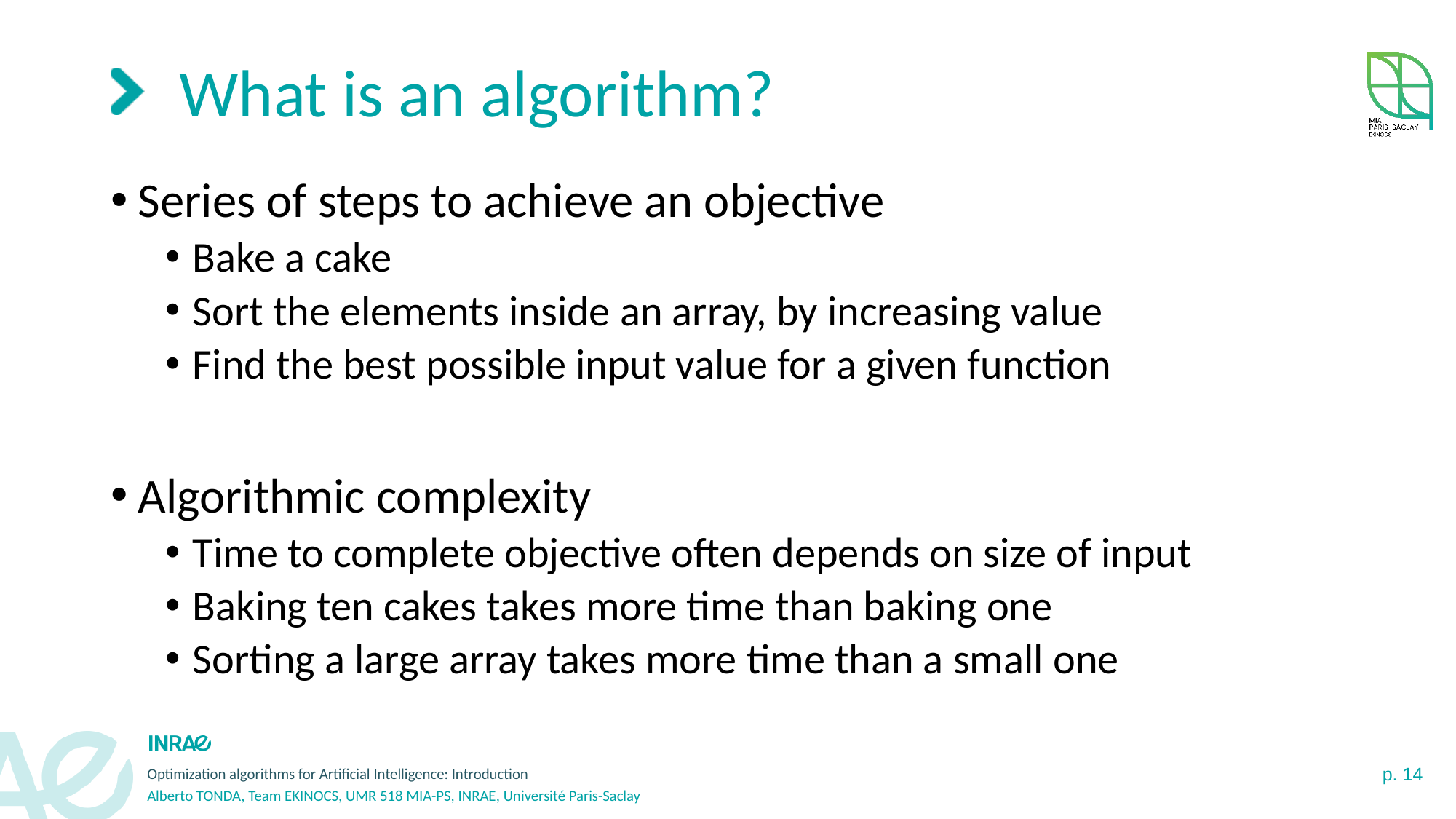

# What is an algorithm?
Series of steps to achieve an objective
Bake a cake
Sort the elements inside an array, by increasing value
Find the best possible input value for a given function

Algorithmic complexity
Time to complete objective often depends on size of input
Baking ten cakes takes more time than baking one
Sorting a large array takes more time than a small one